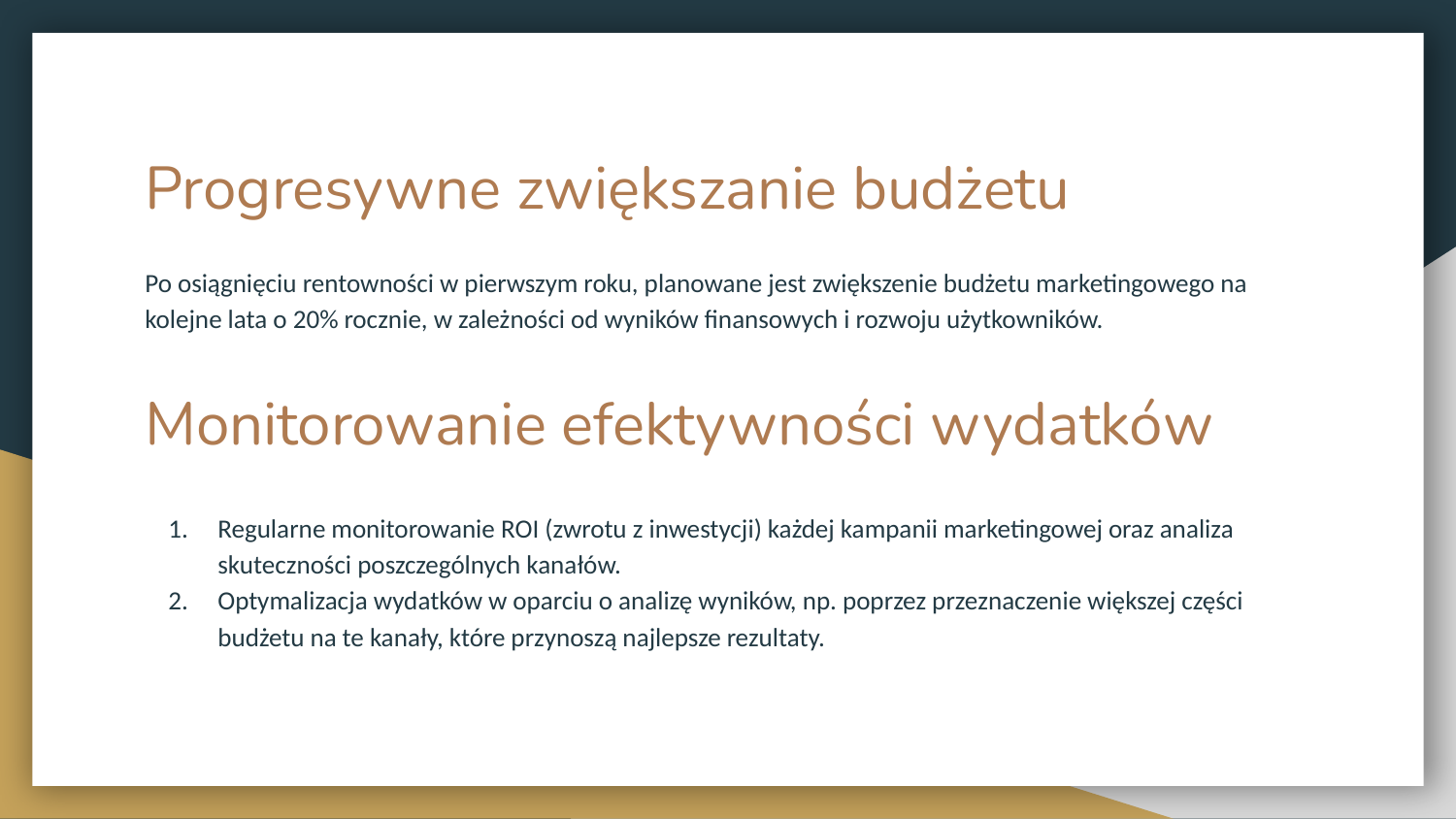

# Progresywne zwiększanie budżetu
Po osiągnięciu rentowności w pierwszym roku, planowane jest zwiększenie budżetu marketingowego na kolejne lata o 20% rocznie, w zależności od wyników finansowych i rozwoju użytkowników.

Monitorowanie efektywności wydatków
Regularne monitorowanie ROI (zwrotu z inwestycji) każdej kampanii marketingowej oraz analiza skuteczności poszczególnych kanałów.
Optymalizacja wydatków w oparciu o analizę wyników, np. poprzez przeznaczenie większej części budżetu na te kanały, które przynoszą najlepsze rezultaty.